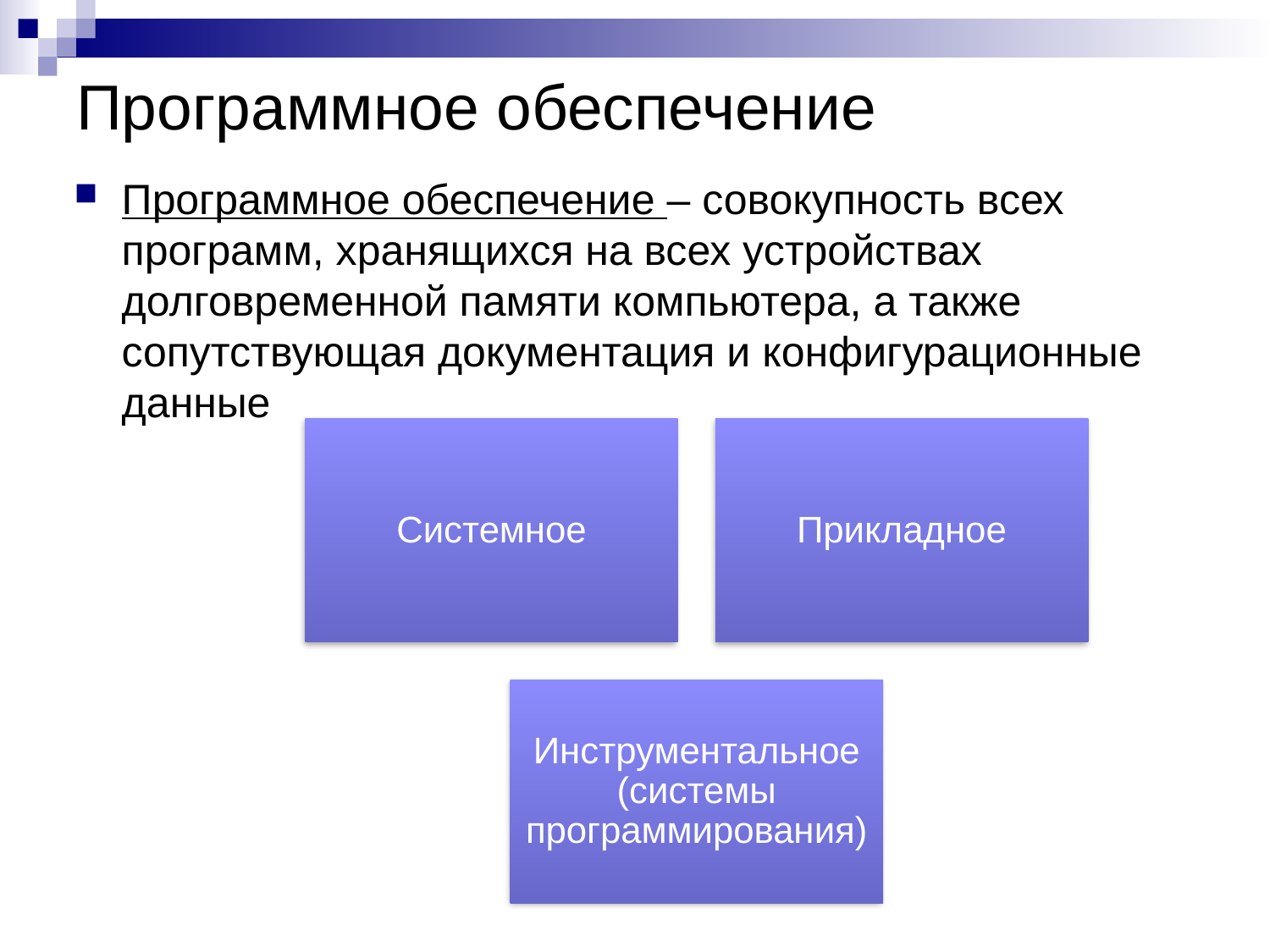

# Программное обеспечение
Программное обеспечение – совокупность всех программ, хранящихся на всех устройствах долговременной памяти компьютера, а также сопутствующая документация и конфигурационные данные
Системное
Прикладное
Инструментальное (системы программирования)